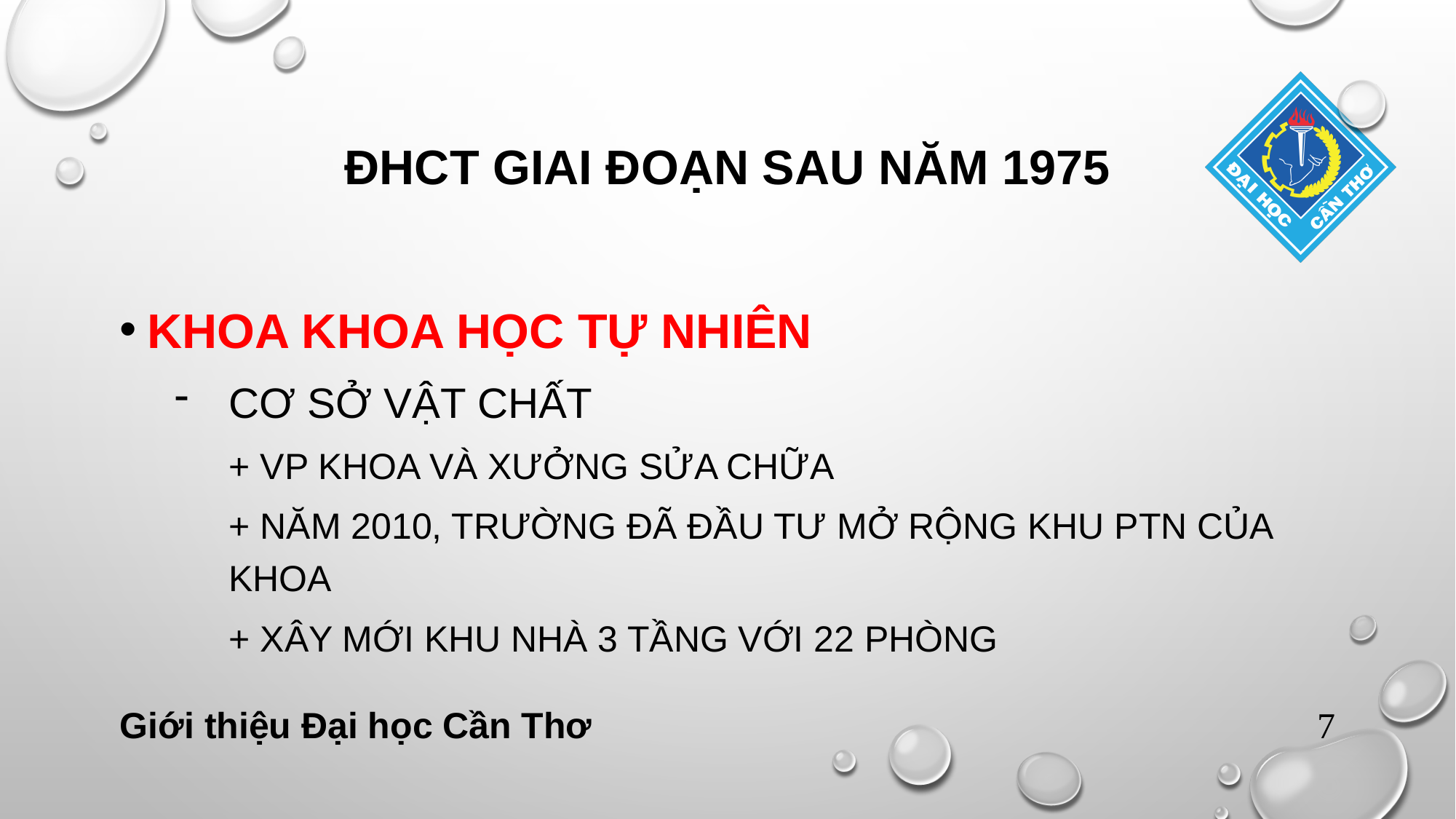

# ĐHCT GIAI ĐOẠN SAU NĂM 1975
KHOA KHOA HỌC TỰ NHIÊN
CƠ SỞ VẬT CHẤT
+ VP KHOA VÀ XƯỞNG SỬA CHỮA
+ NĂM 2010, TRƯỜNG ĐÃ ĐẦU TƯ MỞ RỘNG KHU PTN CỦA KHOA
+ XÂY MỚI KHU NHÀ 3 TẦNG VỚI 22 PHÒNG
Giới thiệu Đại học Cần Thơ
7